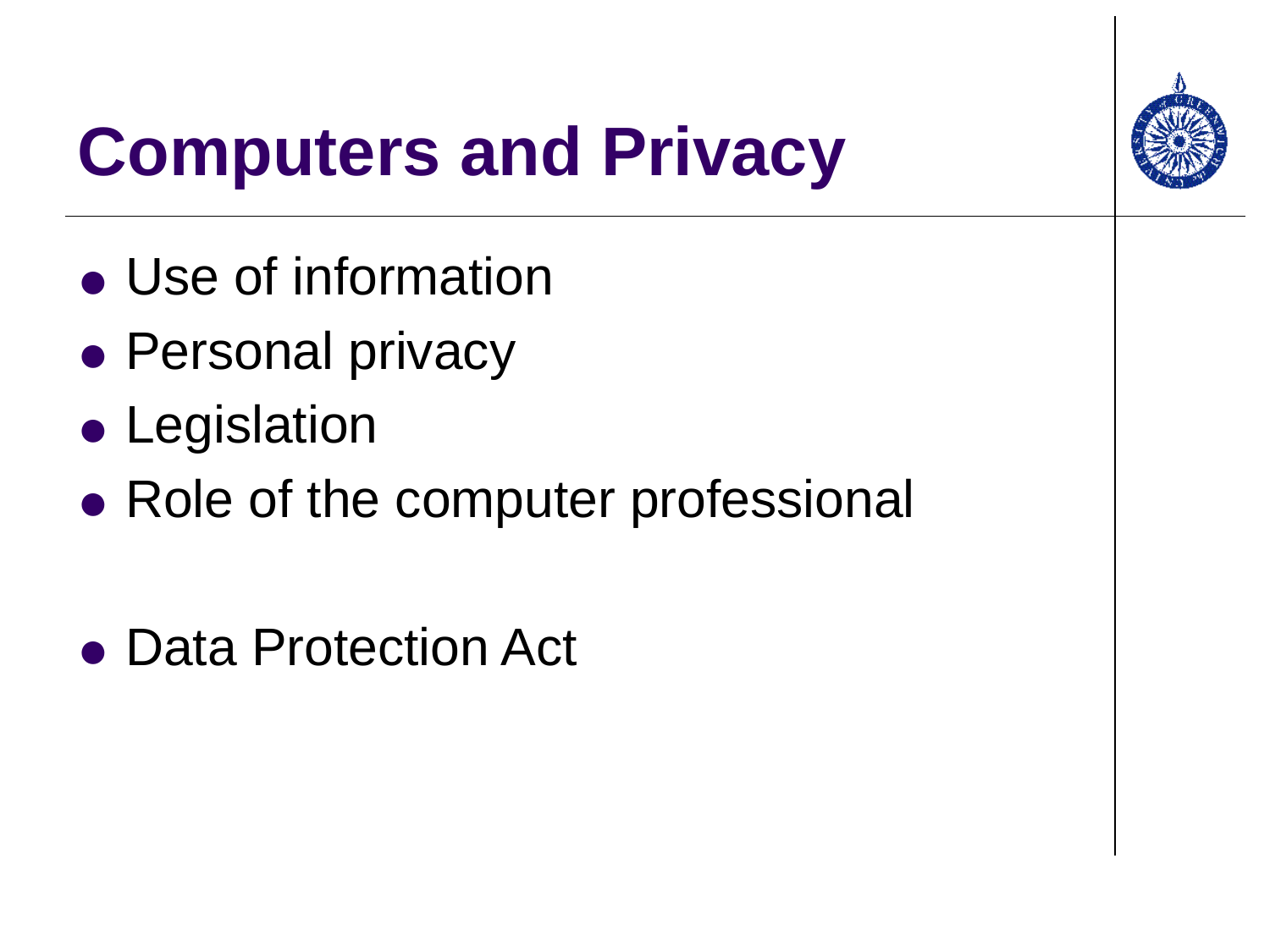

# Computers and Privacy
Use of information
Personal privacy
Legislation
Role of the computer professional

Data Protection Act